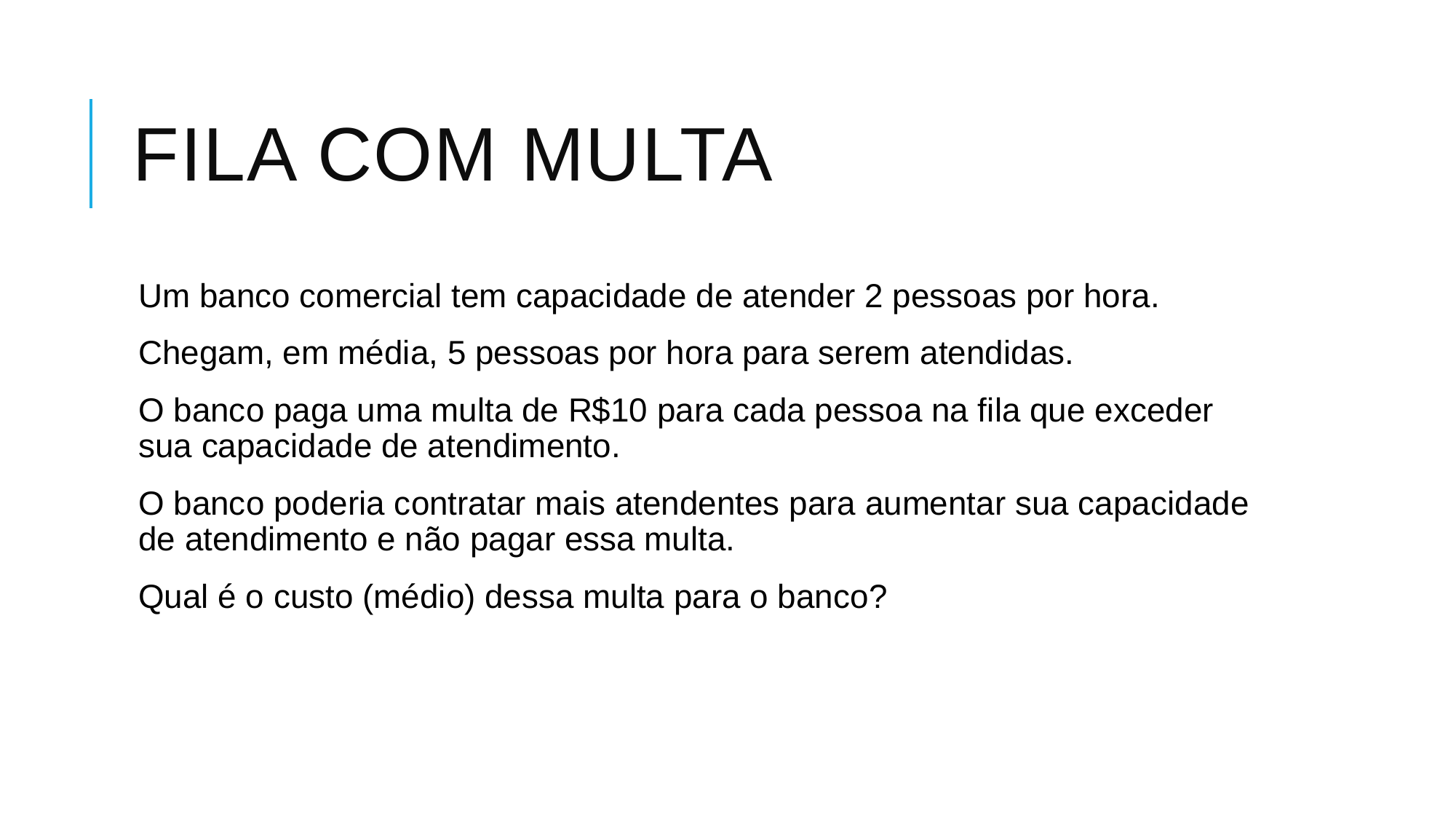

# Fila com multa
Um banco comercial tem capacidade de atender 2 pessoas por hora.
Chegam, em média, 5 pessoas por hora para serem atendidas.
O banco paga uma multa de R$10 para cada pessoa na fila que exceder sua capacidade de atendimento.
O banco poderia contratar mais atendentes para aumentar sua capacidade de atendimento e não pagar essa multa.
Qual é o custo (médio) dessa multa para o banco?